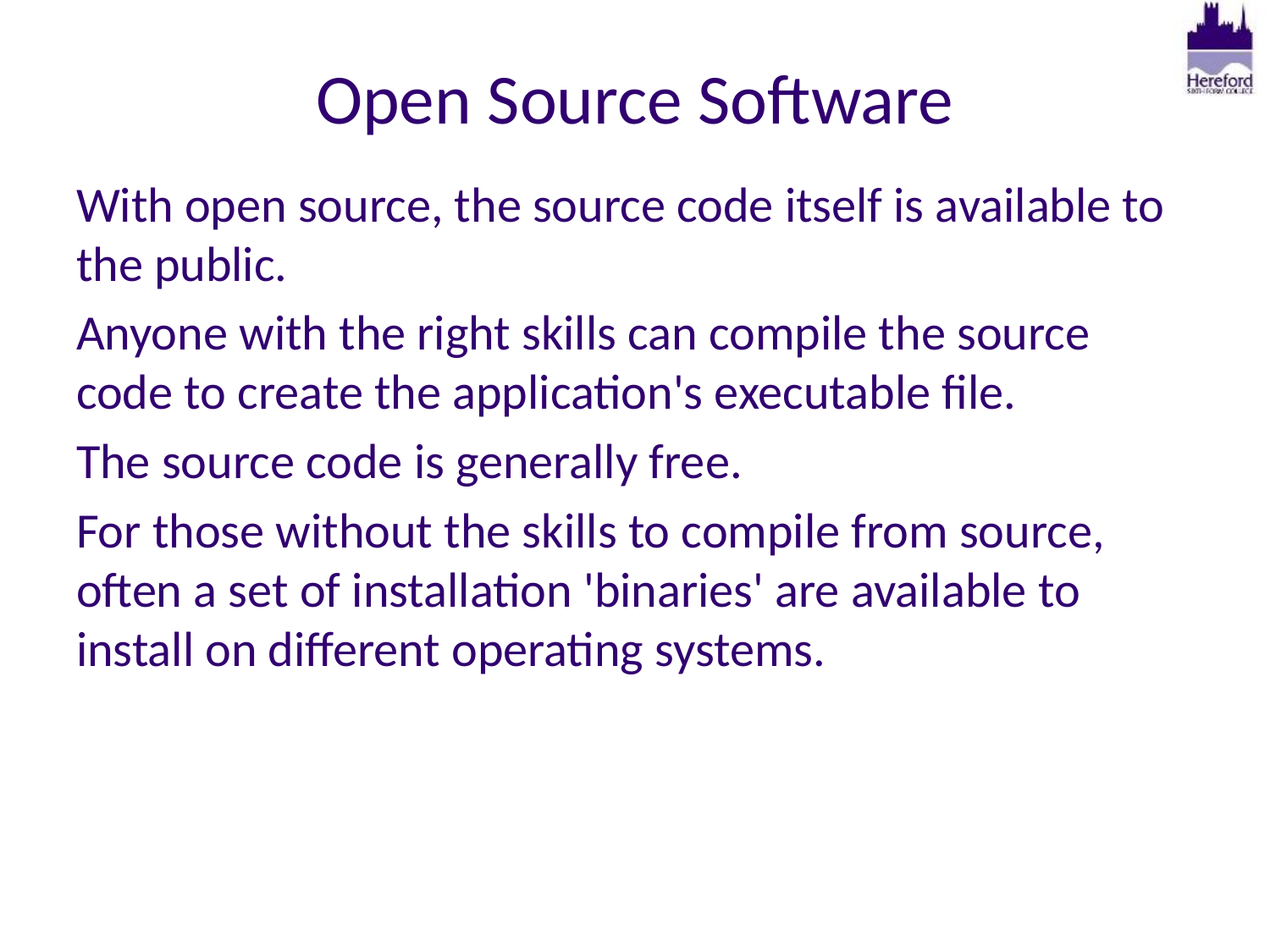

# Open Source Software
With open source, the source code itself is available to the public.
Anyone with the right skills can compile the source code to create the application's executable file.
The source code is generally free.
For those without the skills to compile from source, often a set of installation 'binaries' are available to install on different operating systems.